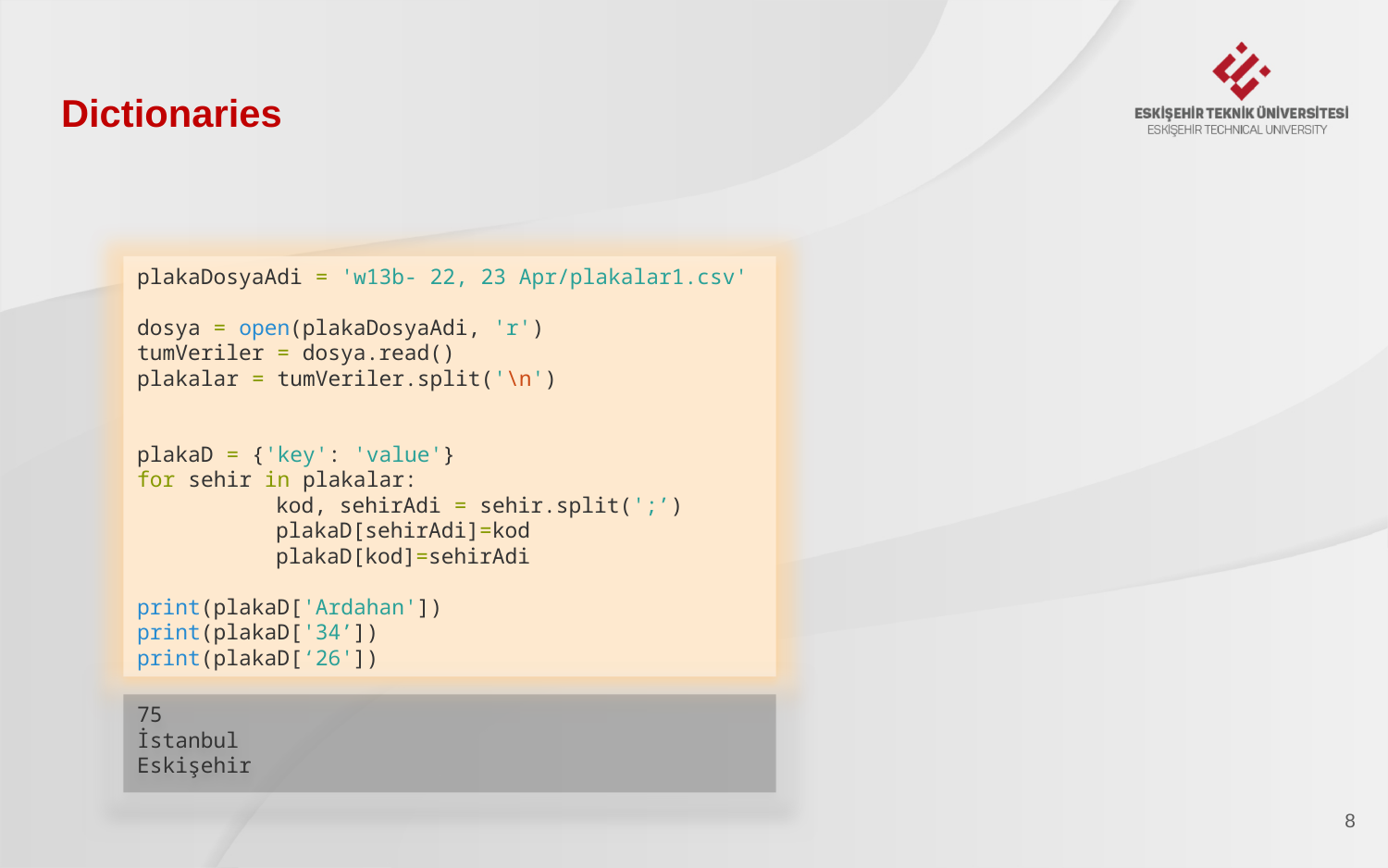

# Dictionaries
plakaDosyaAdi = 'w13b- 22, 23 Apr/plakalar1.csv'
dosya = open(plakaDosyaAdi, 'r')
tumVeriler = dosya.read()
plakalar = tumVeriler.split('\n')
plakaD = {'key': 'value'}
for sehir in plakalar:
	kod, sehirAdi = sehir.split(';’)
	plakaD[sehirAdi]=kod
	plakaD[kod]=sehirAdi

print(plakaD['Ardahan'])
print(plakaD['34’])
print(plakaD[‘26'])
75
İstanbul
Eskişehir
8